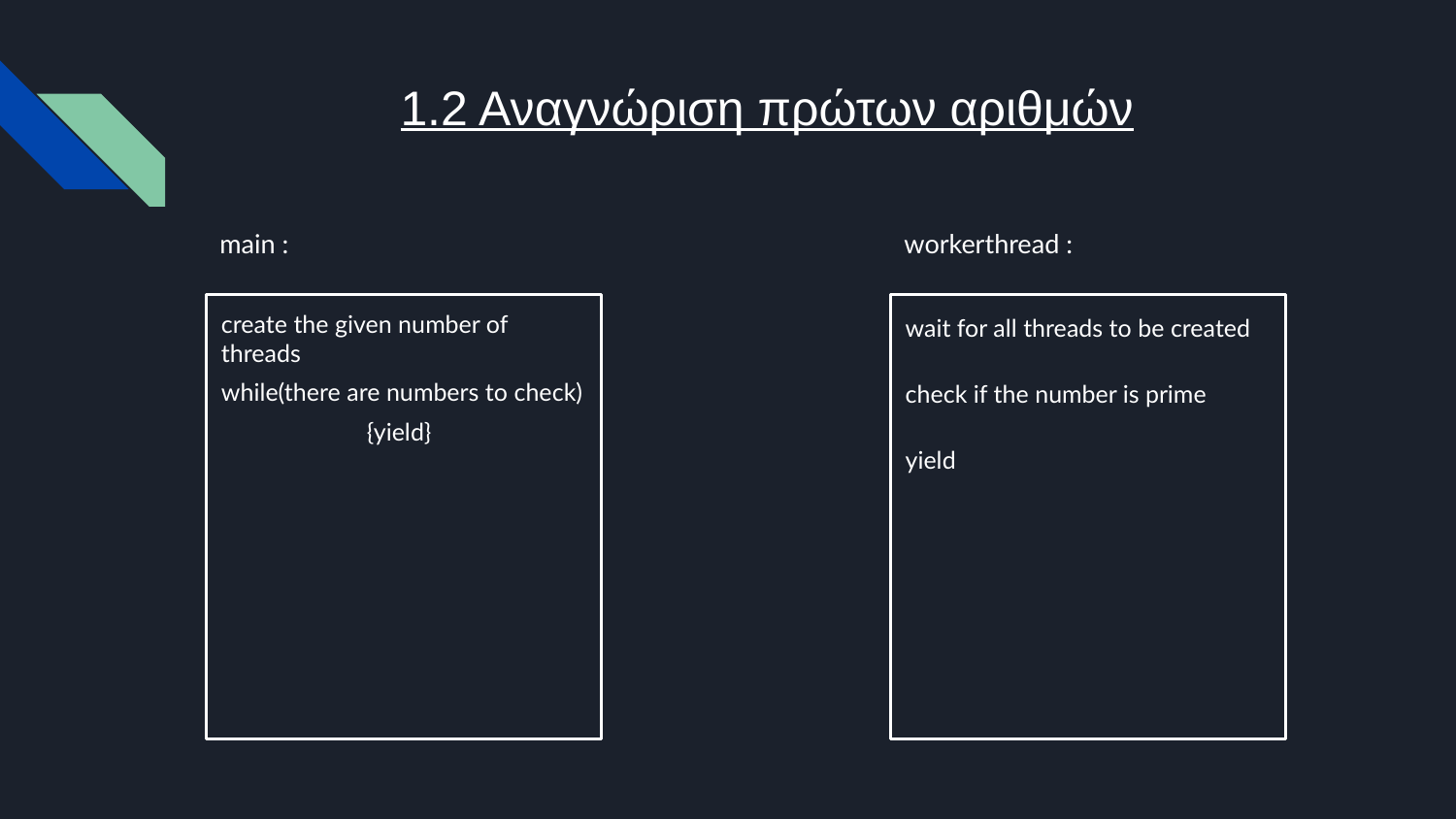

# 1.2 Αναγνώριση πρώτων αριθμών

main :
workerthread :

create the given number of threads
while(there are numbers to check)
	{yield}
wait for all threads to be created
check if the number is prime
yield